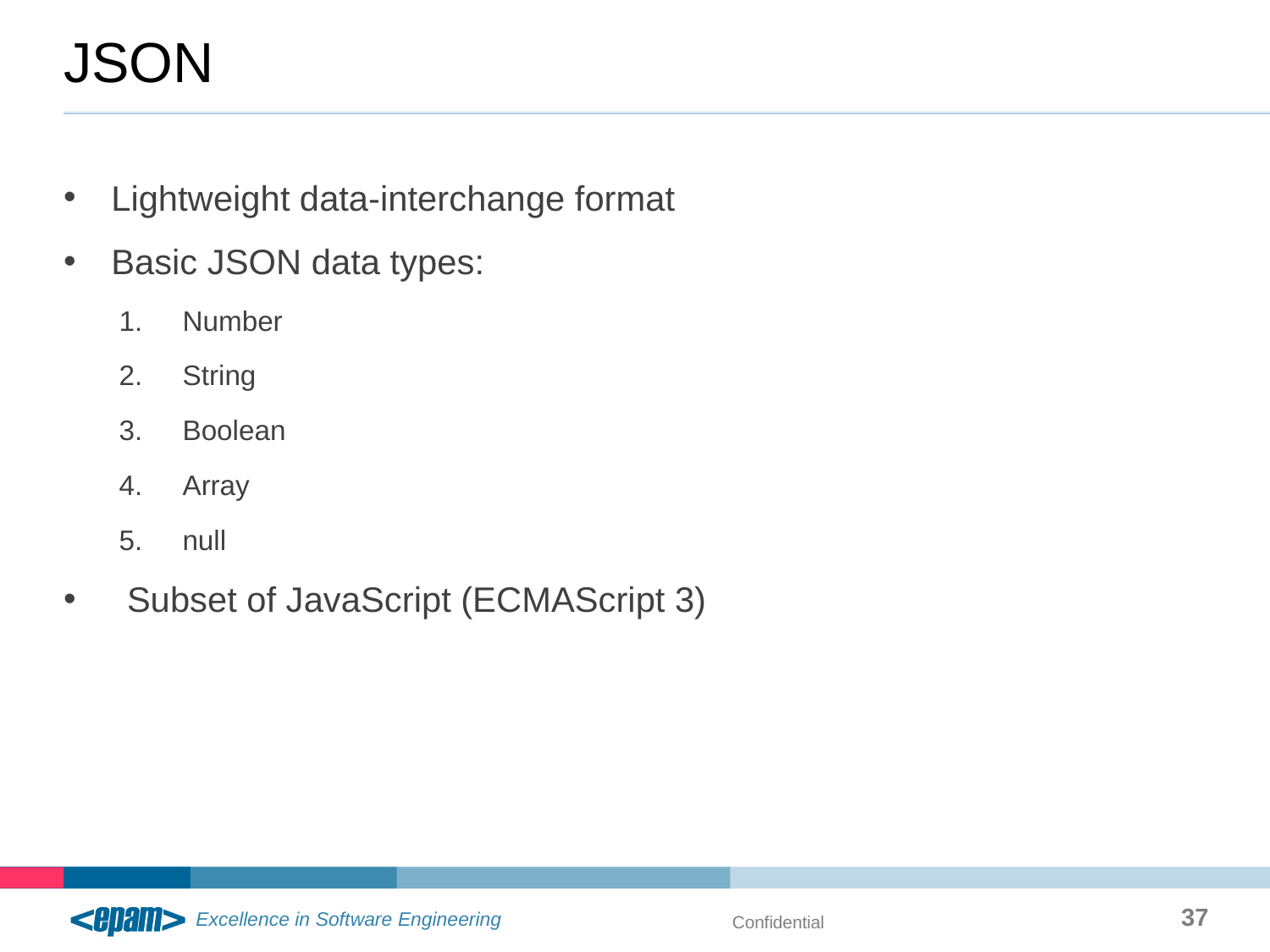

# JSON
Lightweight data-interchange format
Basic JSON data types:
Number
String
Boolean
Array
null
Subset of JavaScript (ECMAScript 3)
37
Confidential